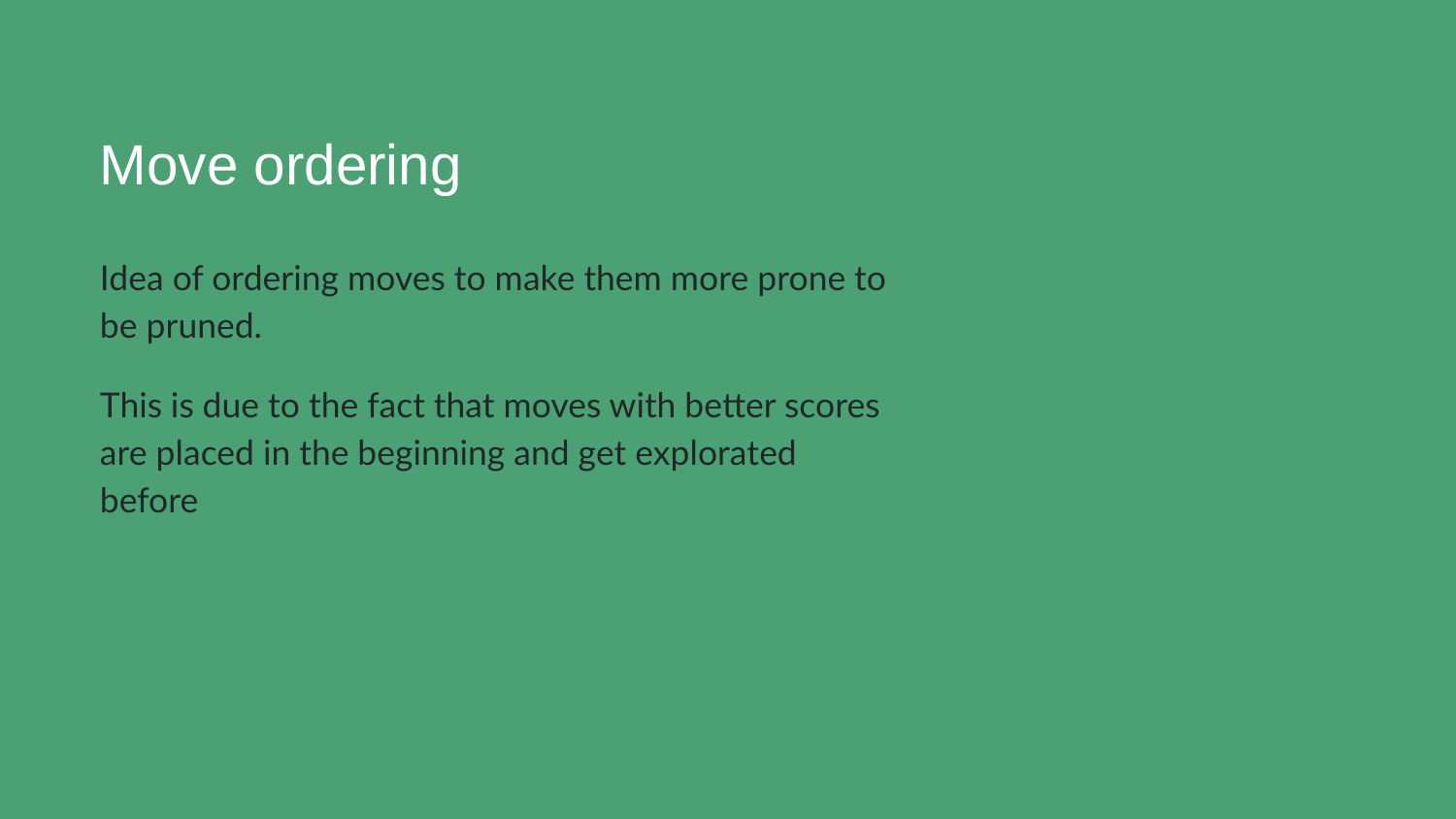

Move ordering
Idea of ordering moves to make them more prone to be pruned.
This is due to the fact that moves with better scores are placed in the beginning and get explorated before